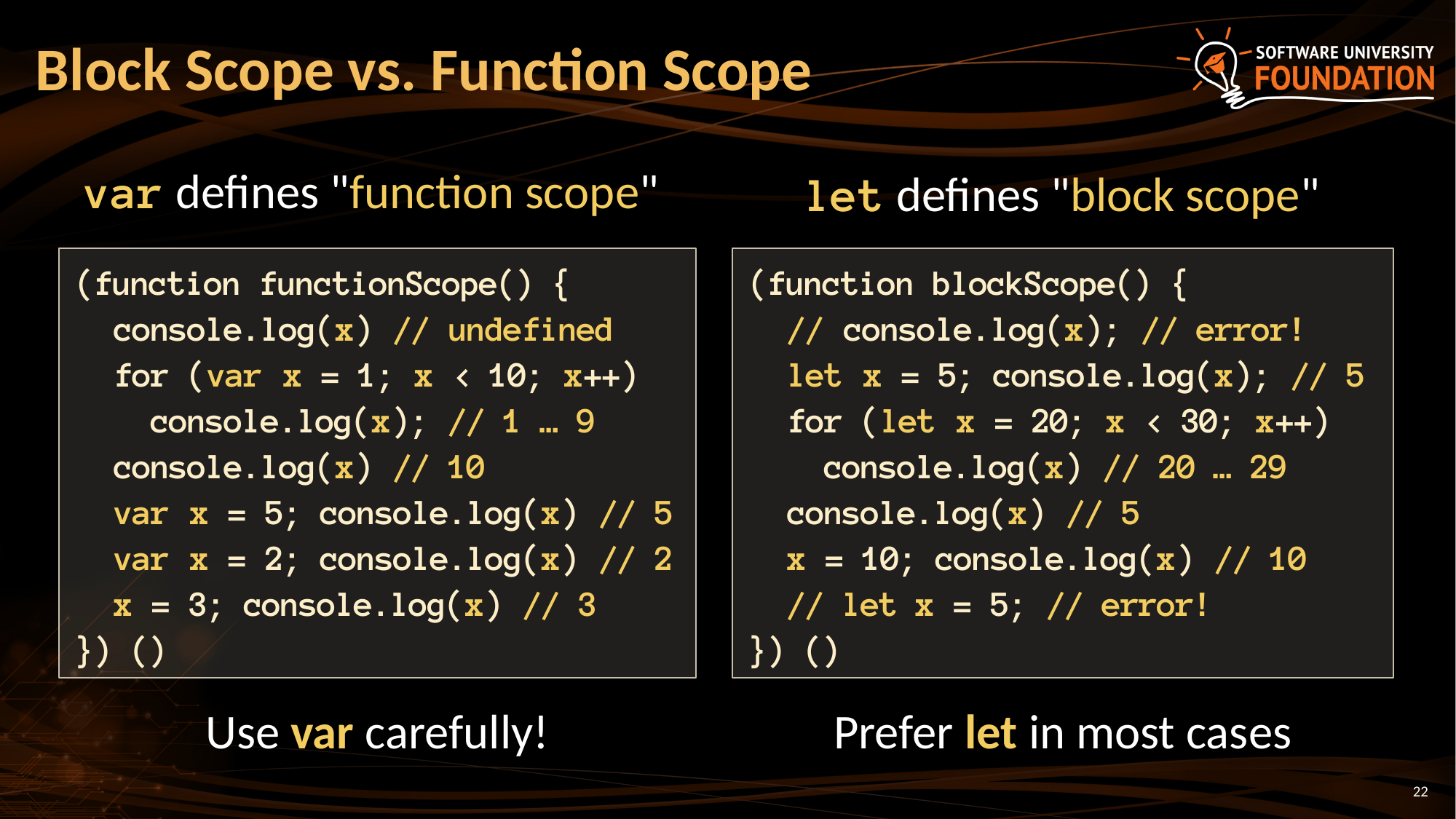

# Block Scope vs. Function Scope
var defines "function scope"
let defines "block scope"
(function functionScope() {
  console.log(x) // undefined
  for (var x = 1; x < 10; x++)
    console.log(x); // 1 … 9
  console.log(x) // 10
  var x = 5; console.log(x) // 5
  var x = 2; console.log(x) // 2
  x = 3; console.log(x) // 3
}) ()
(function blockScope() {
  // console.log(x); // error!
  let x = 5; console.log(x); // 5
  for (let x = 20; x < 30; x++)
    console.log(x) // 20 … 29
  console.log(x) // 5
  x = 10; console.log(x) // 10
  // let x = 5; // error!
}) ()
Use var carefully!
Prefer let in most cases
22